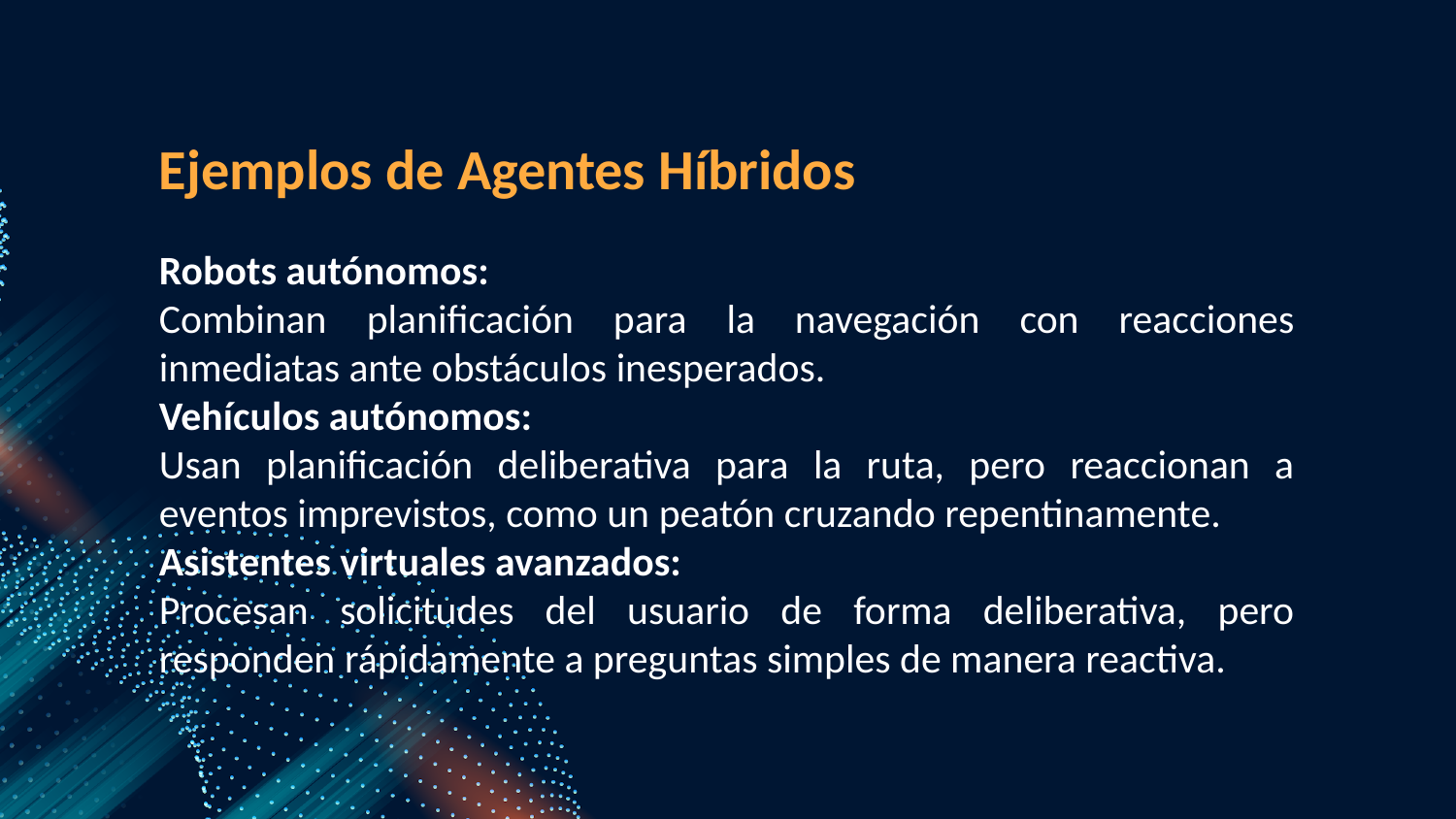

Ejemplos de Agentes Híbridos
Robots autónomos:
Combinan planificación para la navegación con reacciones inmediatas ante obstáculos inesperados.
Vehículos autónomos:
Usan planificación deliberativa para la ruta, pero reaccionan a eventos imprevistos, como un peatón cruzando repentinamente.
Asistentes virtuales avanzados:
Procesan solicitudes del usuario de forma deliberativa, pero responden rápidamente a preguntas simples de manera reactiva.